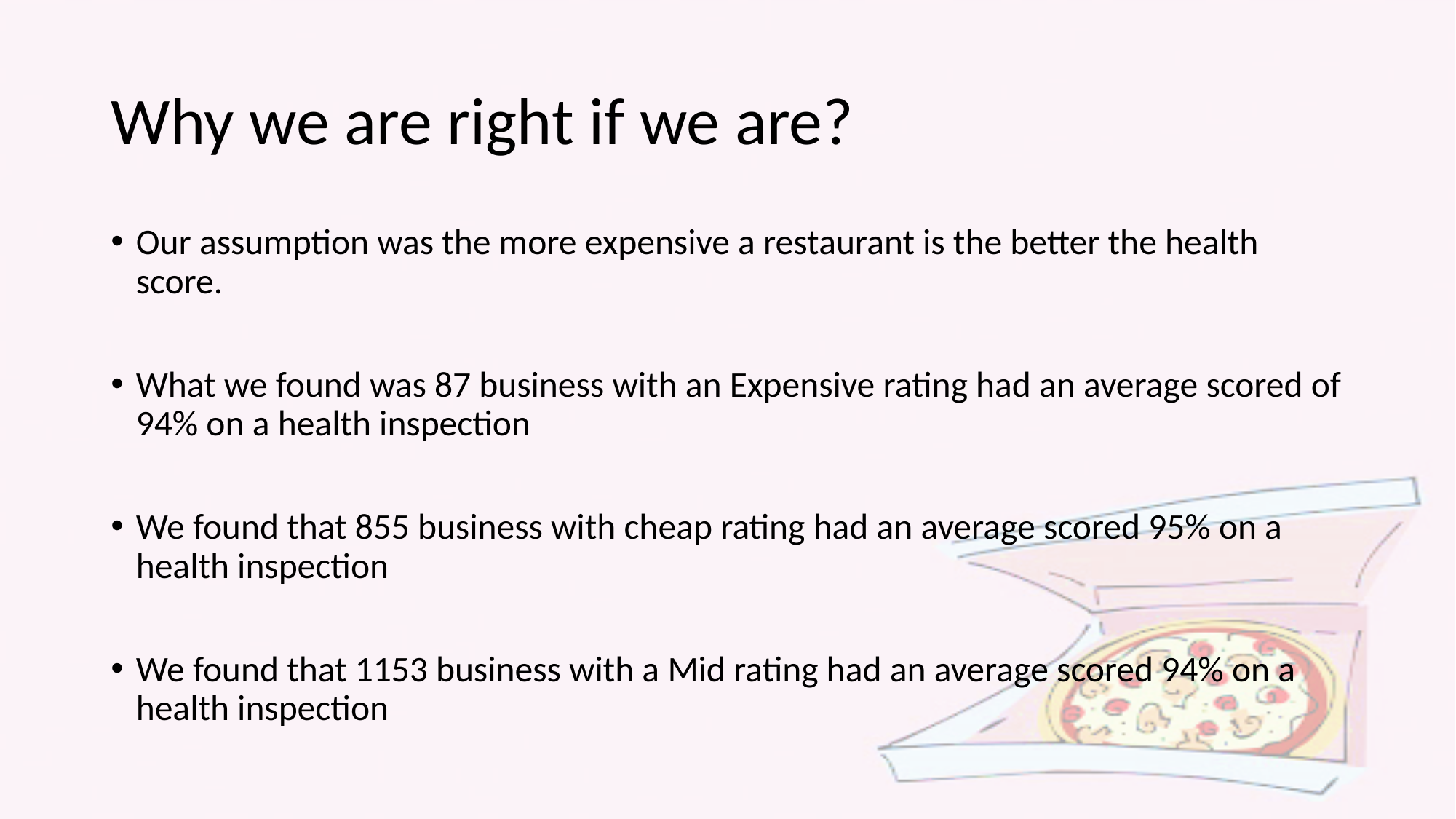

# Why we are right if we are?
Our assumption was the more expensive a restaurant is the better the health score.

What we found was 87 business with an Expensive rating had an average scored of 94% on a health inspection

We found that 855 business with cheap rating had an average scored 95% on a health inspection

We found that 1153 business with a Mid rating had an average scored 94% on a health inspection